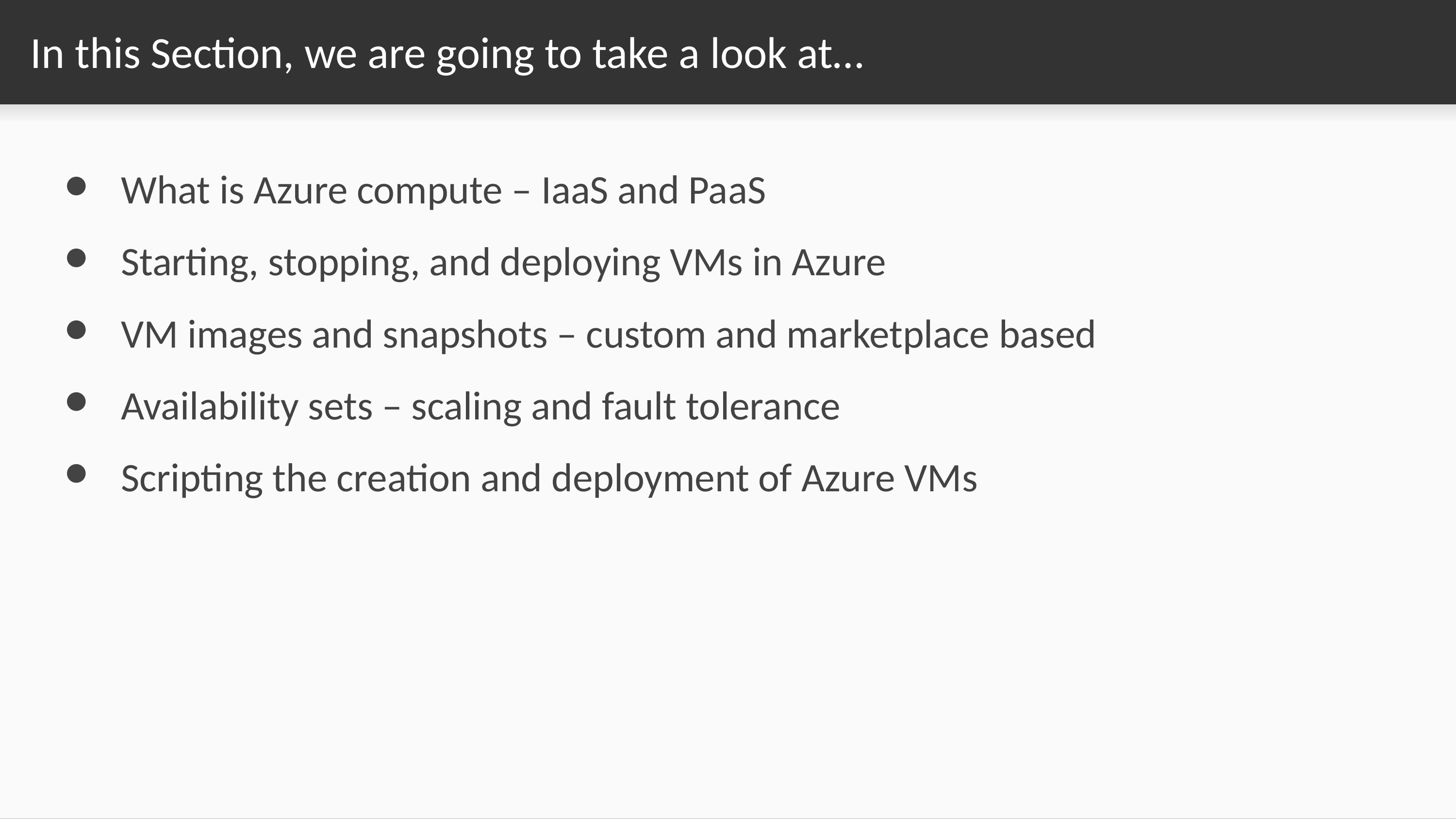

# In this Section, we are going to take a look at…
What is Azure compute – IaaS and PaaS
Starting, stopping, and deploying VMs in Azure
VM images and snapshots – custom and marketplace based
Availability sets – scaling and fault tolerance
Scripting the creation and deployment of Azure VMs